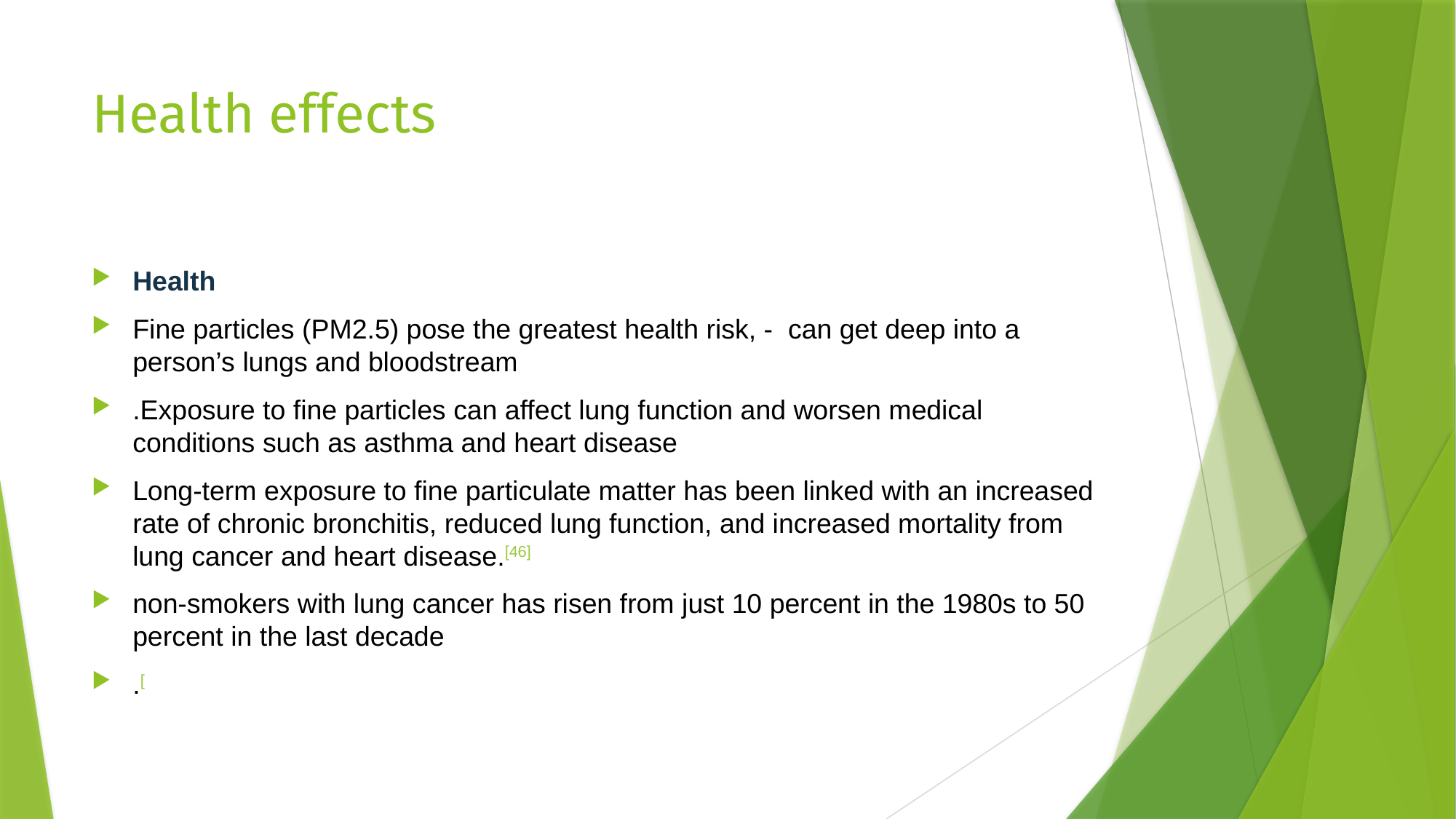

# Health effects
Health
Fine particles (PM2.5) pose the greatest health risk, -  can get deep into a person’s lungs and bloodstream
.Exposure to fine particles can affect lung function and worsen medical conditions such as asthma and heart disease
Long-term exposure to fine particulate matter has been linked with an increased rate of chronic bronchitis, reduced lung function, and increased mortality from lung cancer and heart disease.[46]
non-smokers with lung cancer has risen from just 10 percent in the 1980s to 50 percent in the last decade
.[